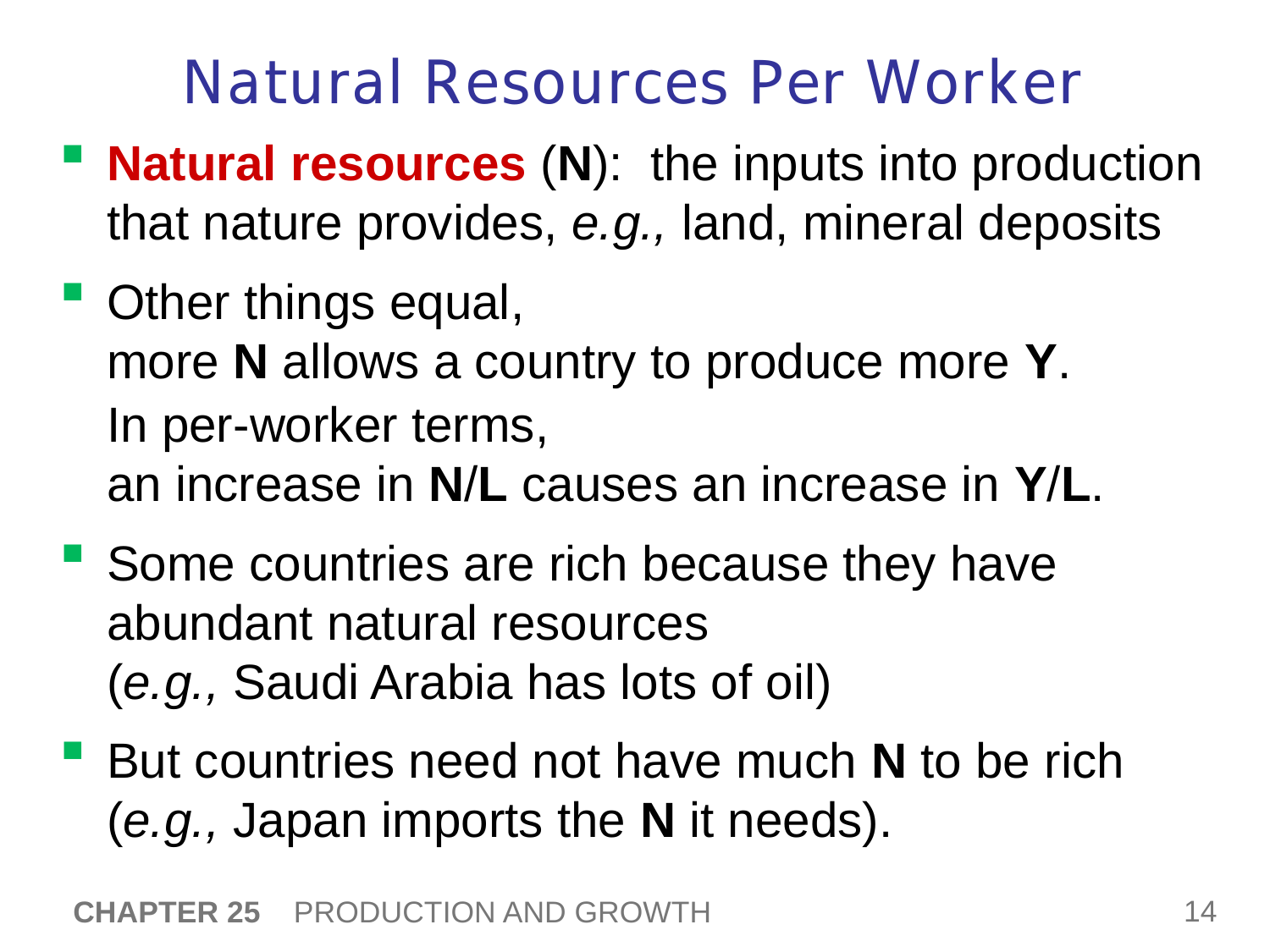

# Natural Resources Per Worker
Natural resources (N):  the inputs into production that nature provides, e.g., land, mineral deposits
Other things equal,
more N allows a country to produce more Y.
	In per-worker terms,
an increase in N/L causes an increase in Y/L.
Some countries are rich because they have abundant natural resources
(e.g., Saudi Arabia has lots of oil)
But countries need not have much N to be rich
(e.g., Japan imports the N it needs).
CHAPTER 25    PRODUCTION AND GROWTH